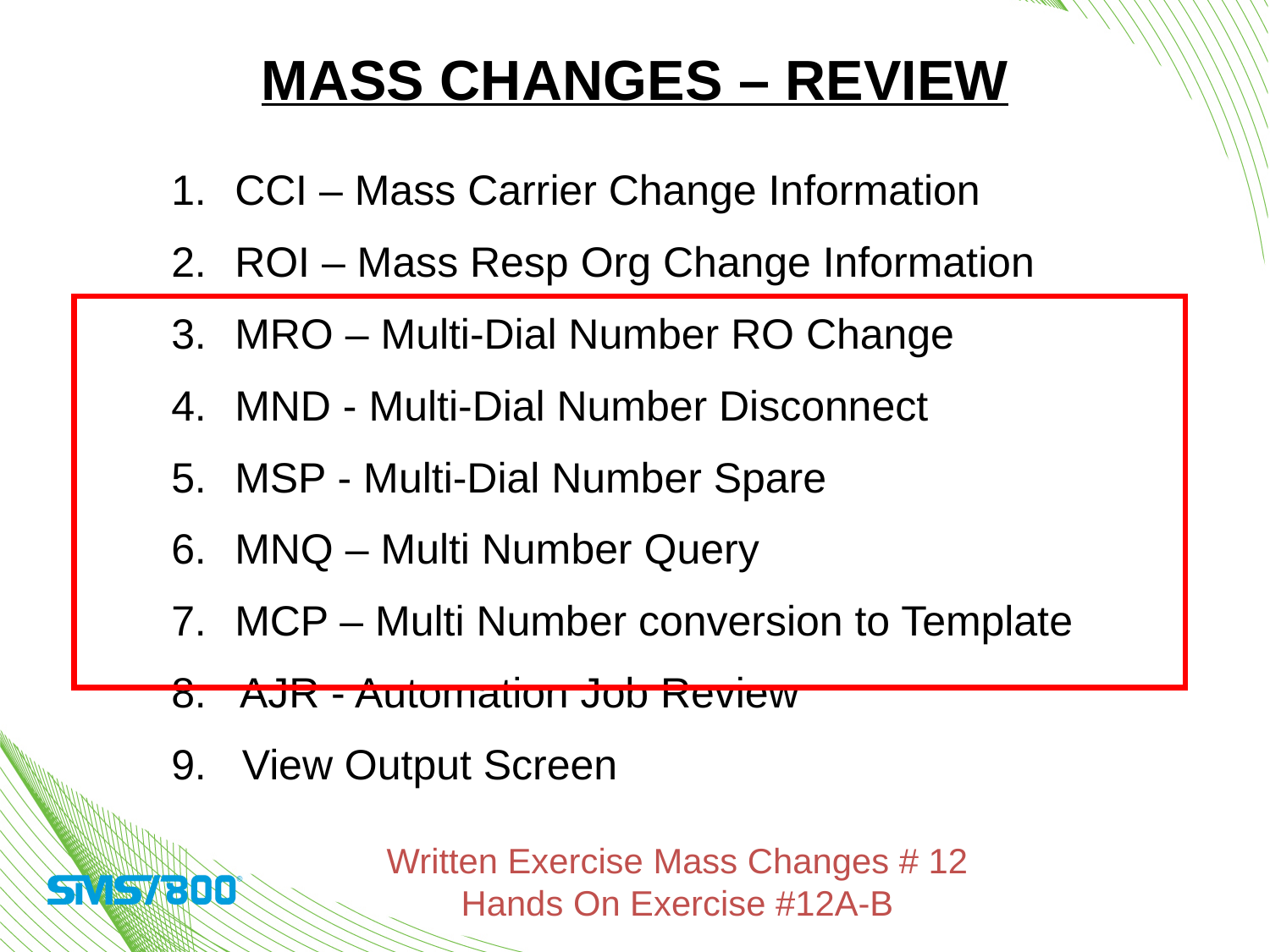

# Mass Changes – Review
CCI – Mass Carrier Change Information
ROI – Mass Resp Org Change Information
MRO – Multi-Dial Number RO Change
MND - Multi-Dial Number Disconnect
MSP - Multi-Dial Number Spare
MNQ – Multi Number Query
MCP – Multi Number conversion to Template
8.   AJR - Automation Job Review
9.   View Output Screen

Written Exercise Mass Changes # 12
Hands On Exercise #12A-B